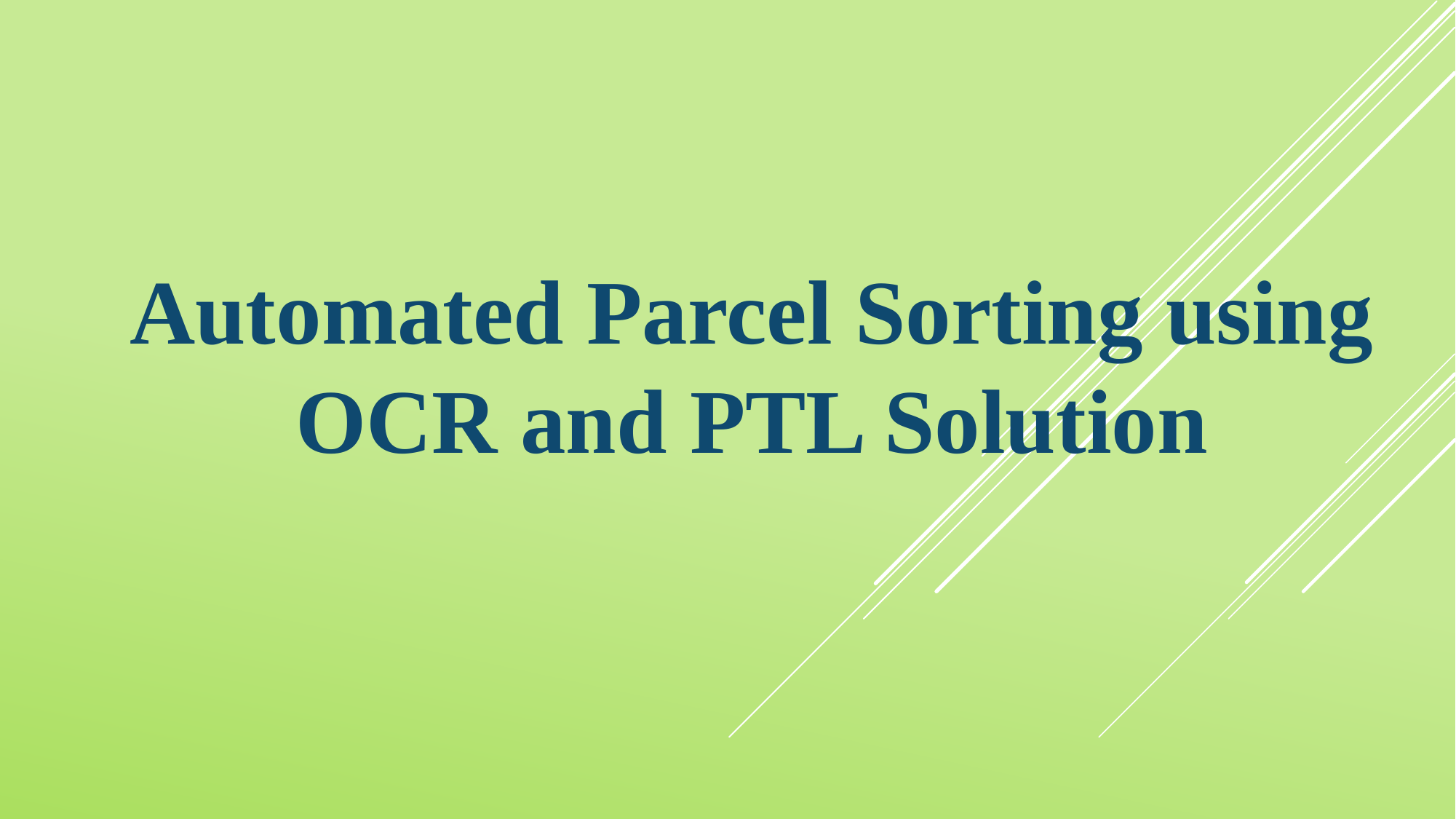

Automated Parcel Sorting using OCR and PTL Solution